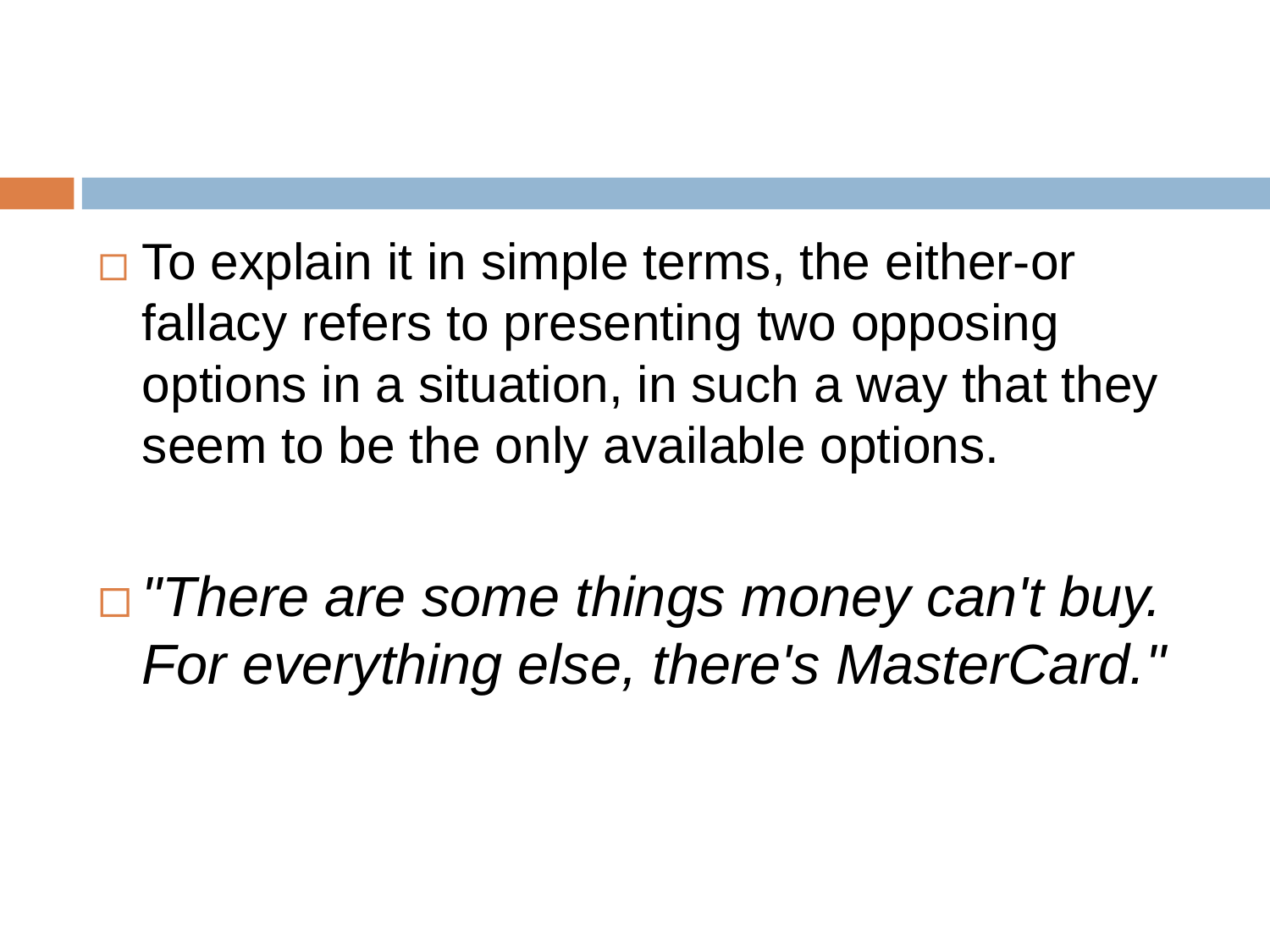

#
To explain it in simple terms, the either-or fallacy refers to presenting two opposing options in a situation, in such a way that they seem to be the only available options.

"There are some things money can't buy. For everything else, there's MasterCard."